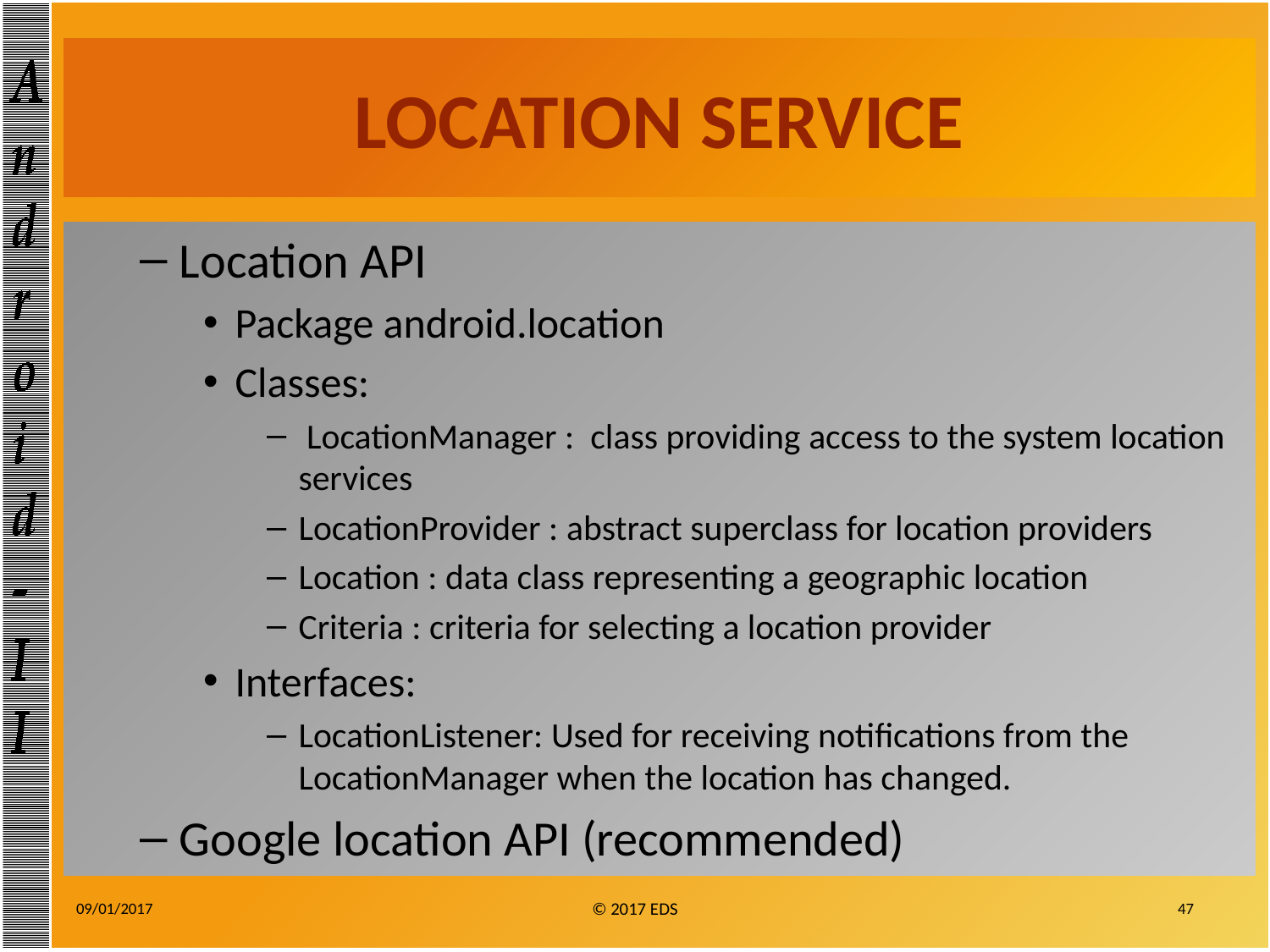

# LOCATION SERVICE
Location API
Package android.location
Classes:
 LocationManager :  class providing access to the system location services
LocationProvider : abstract superclass for location providers
Location : data class representing a geographic location
Criteria : criteria for selecting a location provider
Interfaces:
LocationListener: Used for receiving notifications from the LocationManager when the location has changed.
Google location API (recommended)

09/01/2017
47
© 2017 EDS